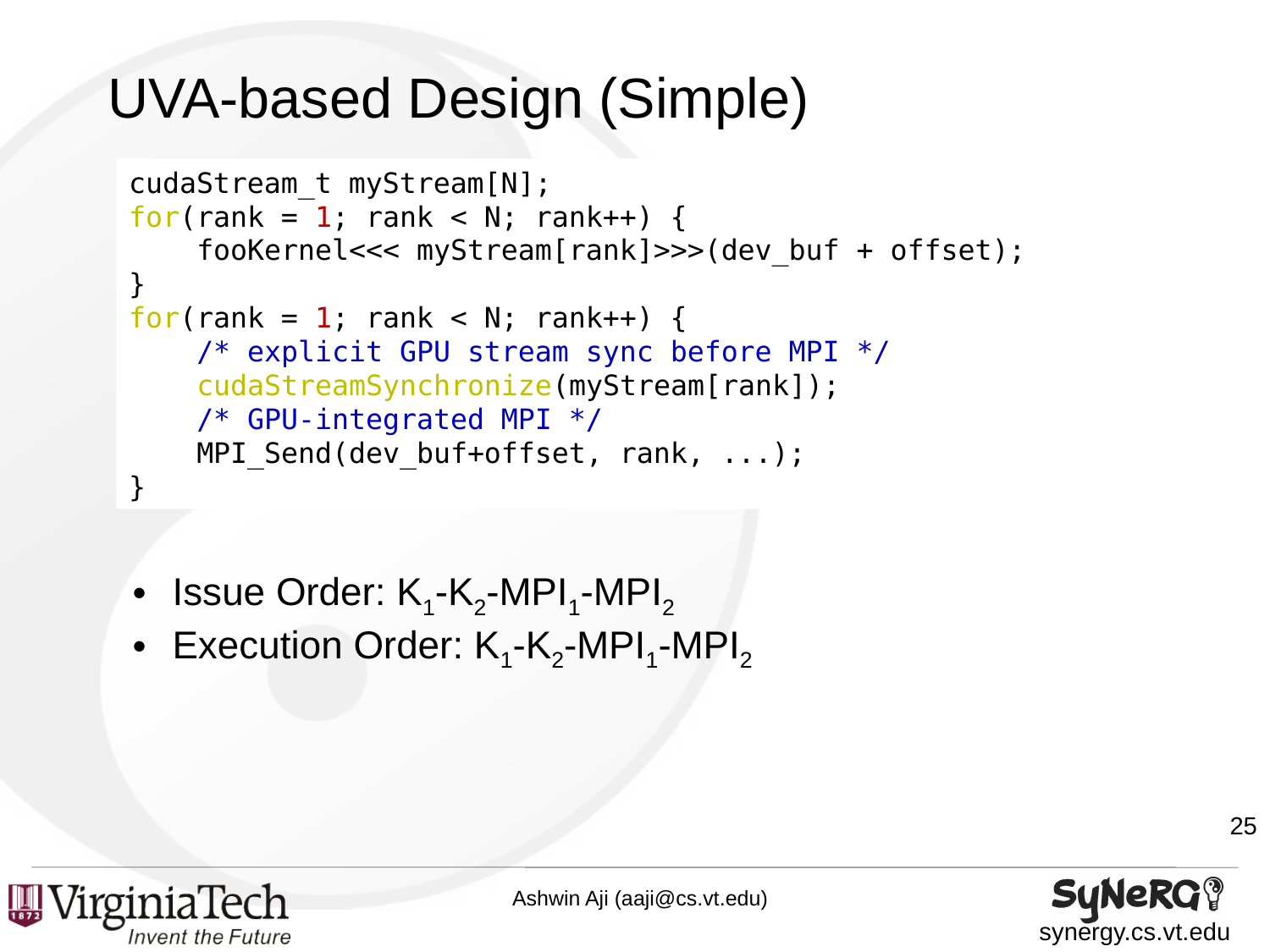

# UVA-based Design (Simple)
cudaStream_t myStream[N];
for(rank = 1; rank < N; rank++) {
    fooKernel<<< myStream[rank]>>>(dev_buf + offset);
}
for(rank = 1; rank < N; rank++) {
    /* explicit GPU stream sync before MPI */
    cudaStreamSynchronize(myStream[rank]);
    /* GPU-integrated MPI */
    MPI_Send(dev_buf+offset, rank, ...);
}
Issue Order: K1-K2-MPI1-MPI2
Execution Order: K1-K2-MPI1-MPI2
25
Ashwin Aji (aaji@cs.vt.edu)